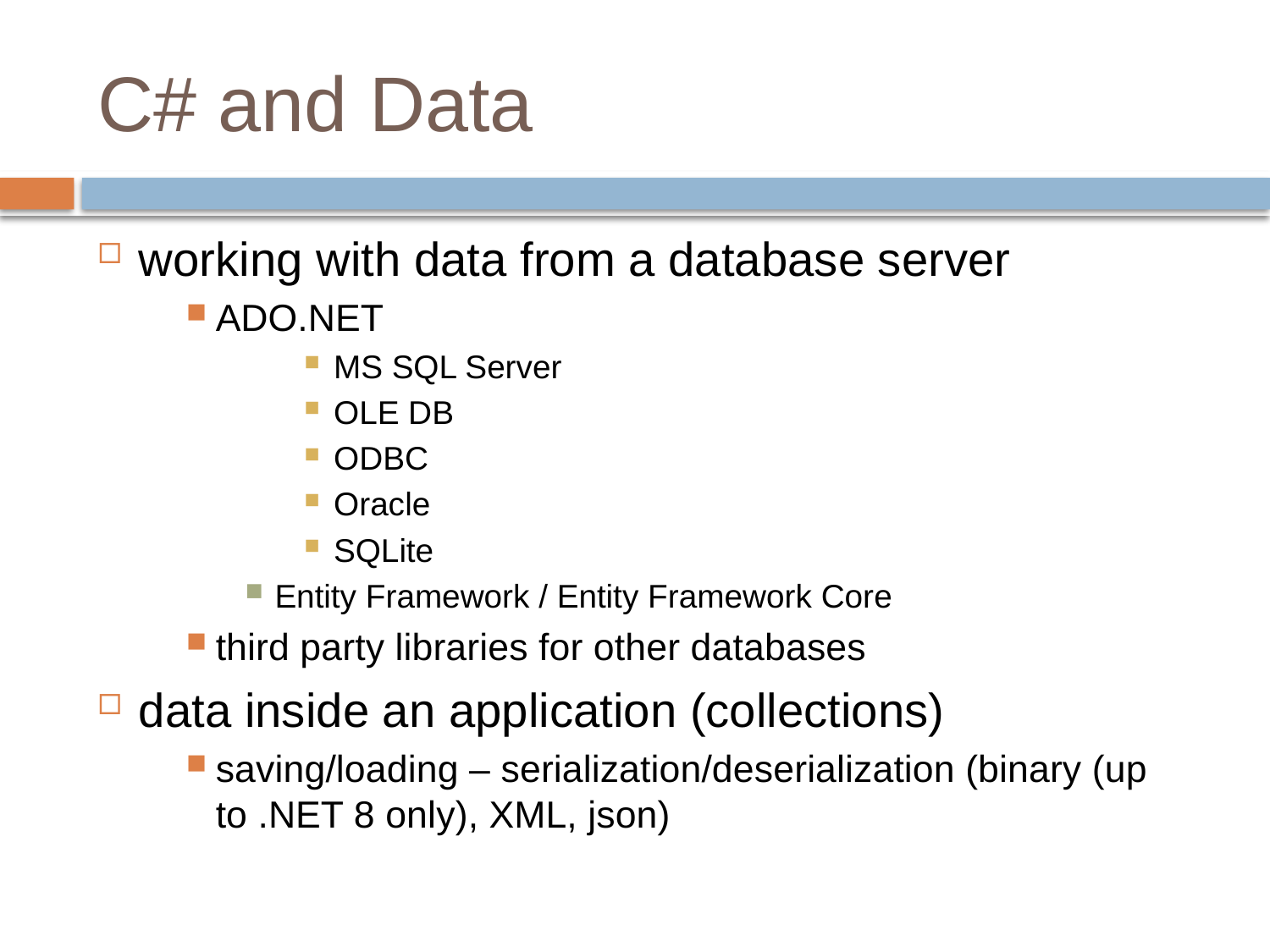

# C# and Data
working with data from a database server
ADO.NET
MS SQL Server
OLE DB
ODBC
Oracle
SQLite
Entity Framework / Entity Framework Core
third party libraries for other databases
data inside an application (collections)
saving/loading – serialization/deserialization (binary (up to .NET 8 only), XML, json)